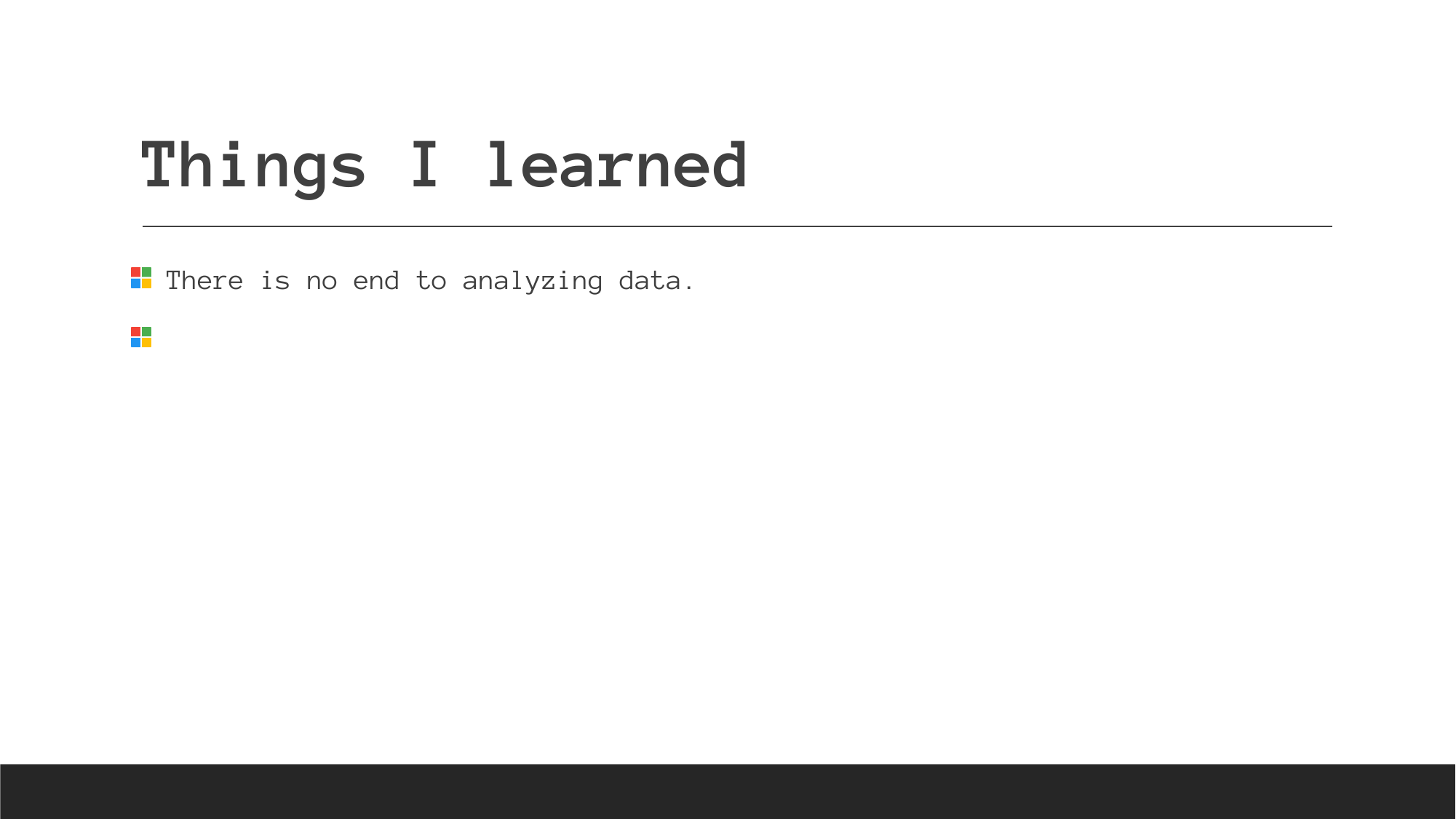

# Things I learned
 There is no end to analyzing data.